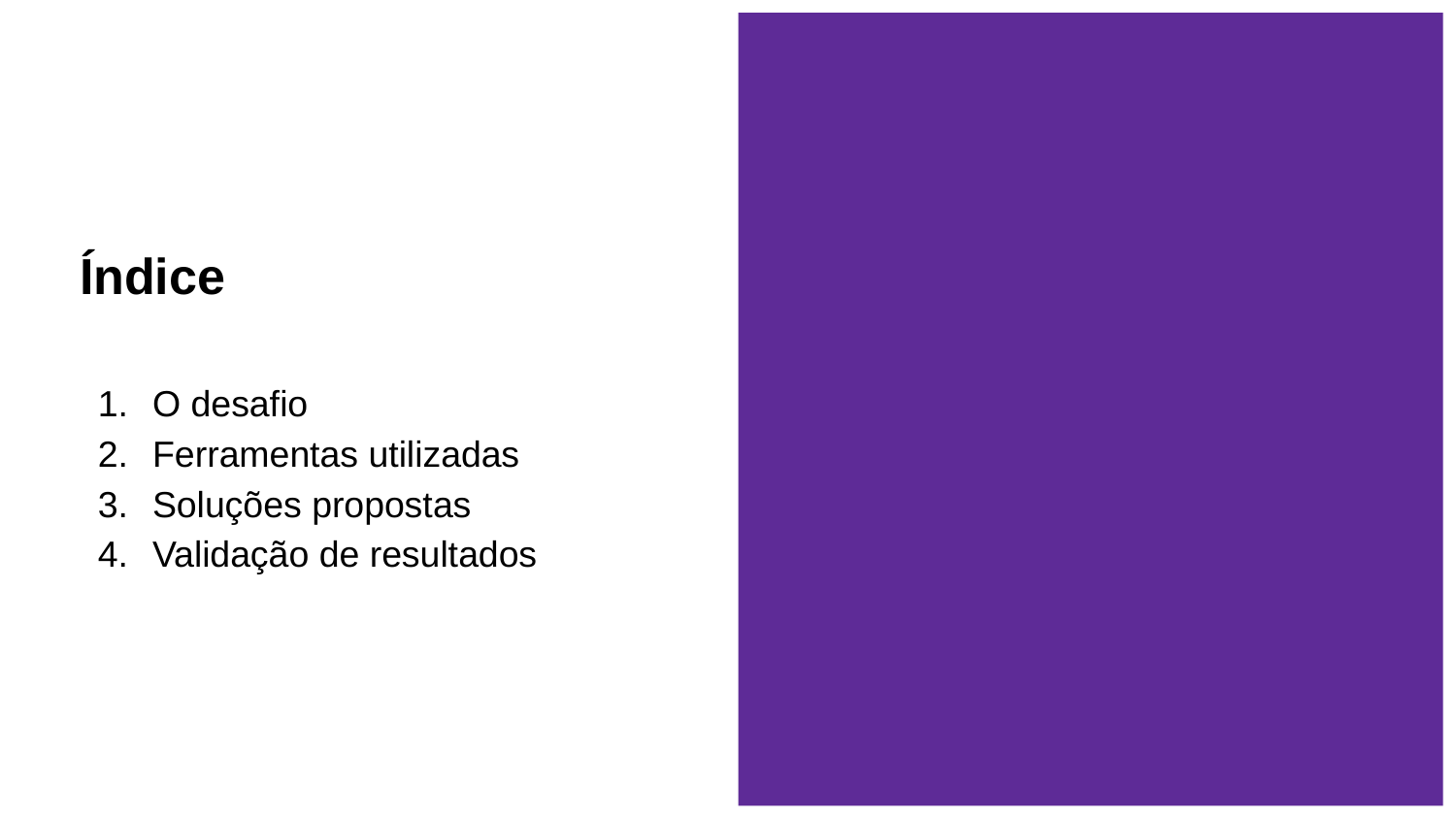

Índice

O desafio
Ferramentas utilizadas
Soluções propostas
Validação de resultados